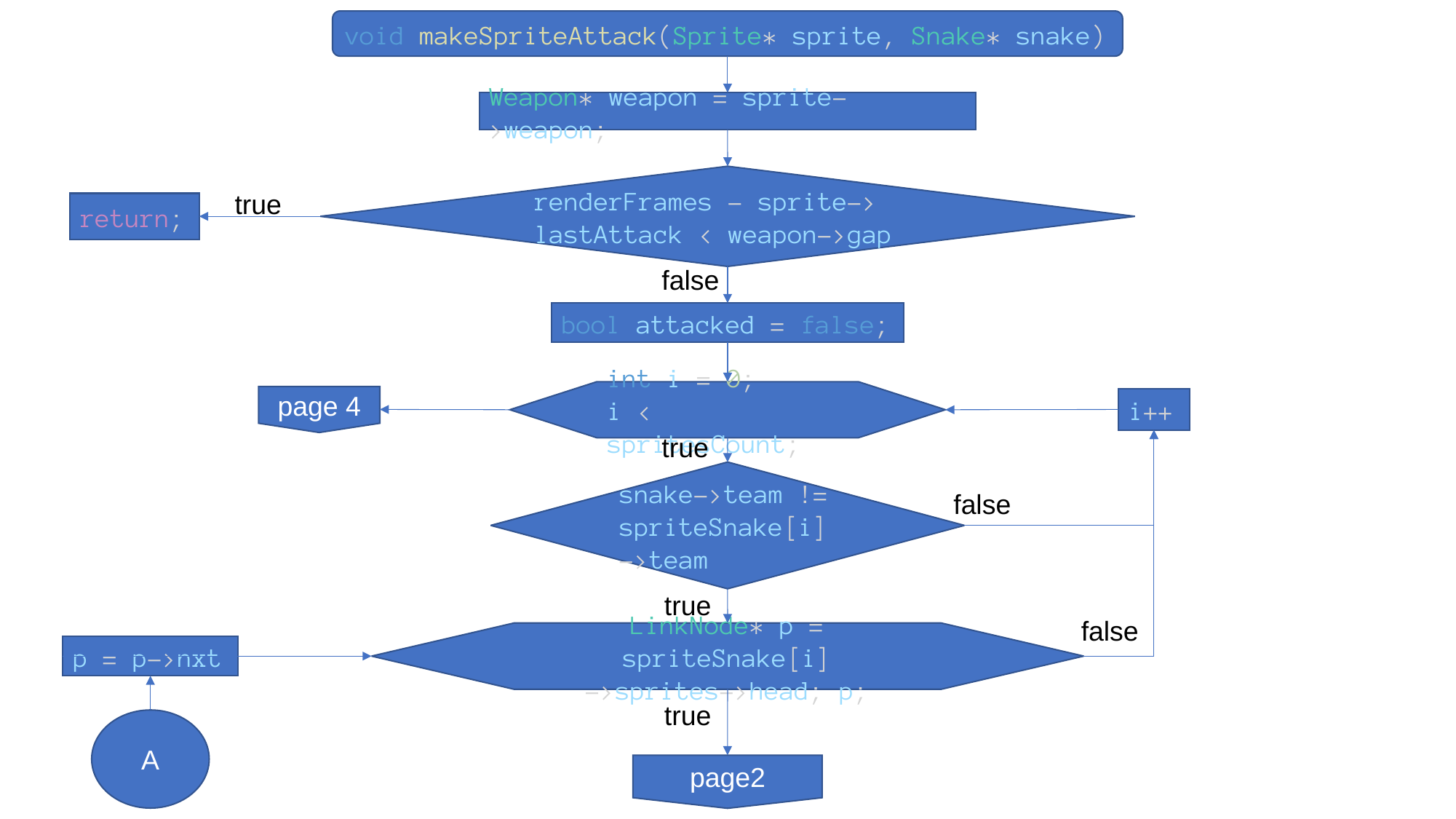

void makeSpriteAttack(Sprite* sprite, Snake* snake)
Weapon* weapon = sprite->weapon;
renderFrames - sprite->
lastAttack < weapon->gap
true
return;
false
bool attacked = false;
int i = 0;
i < spritesCount;
page 4
i++
true
snake->team != spriteSnake[i]
->team
false
true
false
LinkNode* p = spriteSnake[i]
->sprites->head; p;
p = p->nxt
true
A
page2